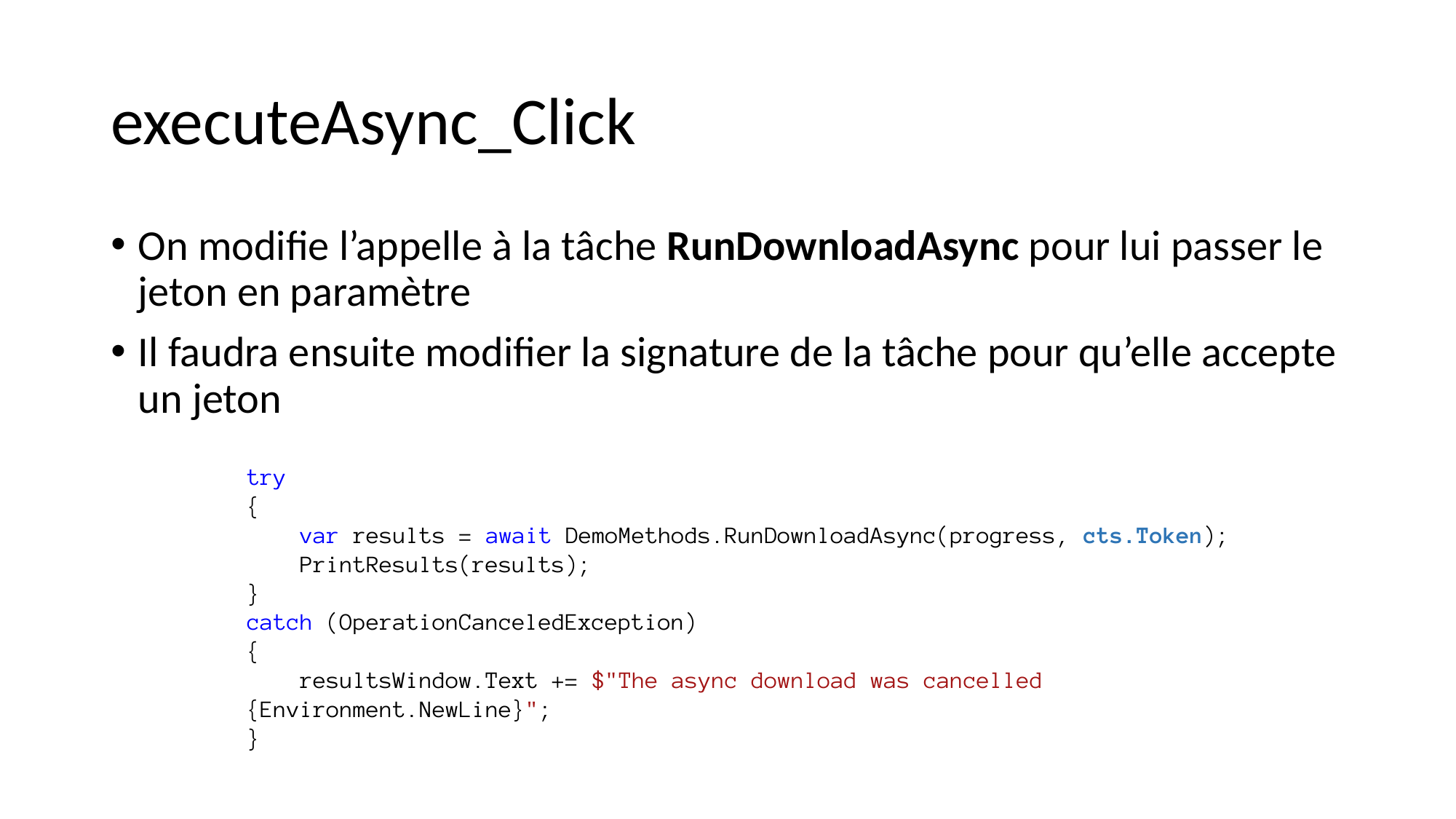

# executeAsync_Click
On modifie l’appelle à la tâche RunDownloadAsync pour lui passer le jeton en paramètre
Il faudra ensuite modifier la signature de la tâche pour qu’elle accepte un jeton
try
{
    var results = await DemoMethods.RunDownloadAsync(progress, cts.Token);
    PrintResults(results);
}
catch (OperationCanceledException)
{
    resultsWindow.Text += $"The async download was cancelled {Environment.NewLine}";
}